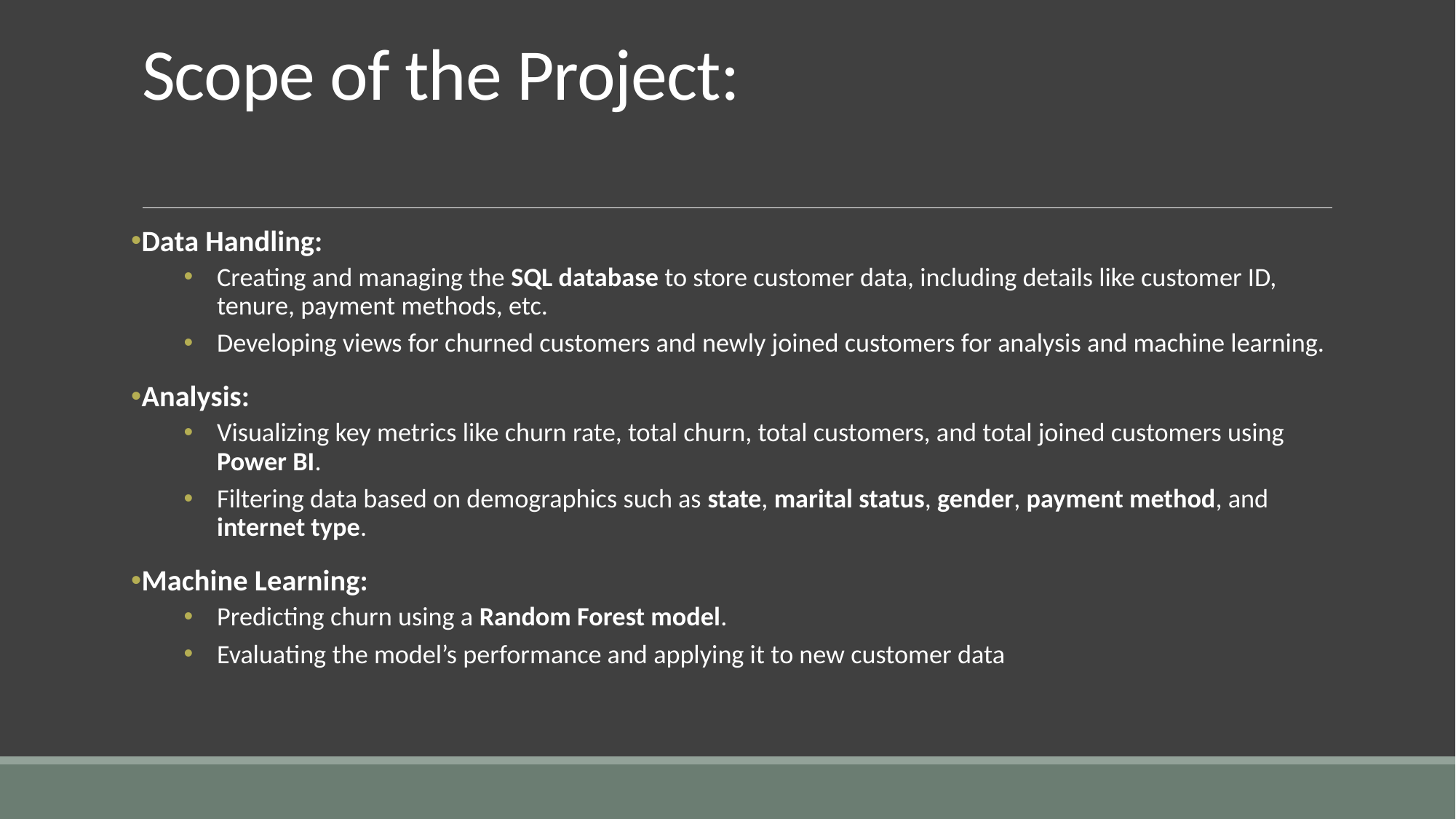

# Scope of the Project:
Data Handling:
Creating and managing the SQL database to store customer data, including details like customer ID, tenure, payment methods, etc.
Developing views for churned customers and newly joined customers for analysis and machine learning.
Analysis:
Visualizing key metrics like churn rate, total churn, total customers, and total joined customers using Power BI.
Filtering data based on demographics such as state, marital status, gender, payment method, and internet type.
Machine Learning:
Predicting churn using a Random Forest model.
Evaluating the model’s performance and applying it to new customer data